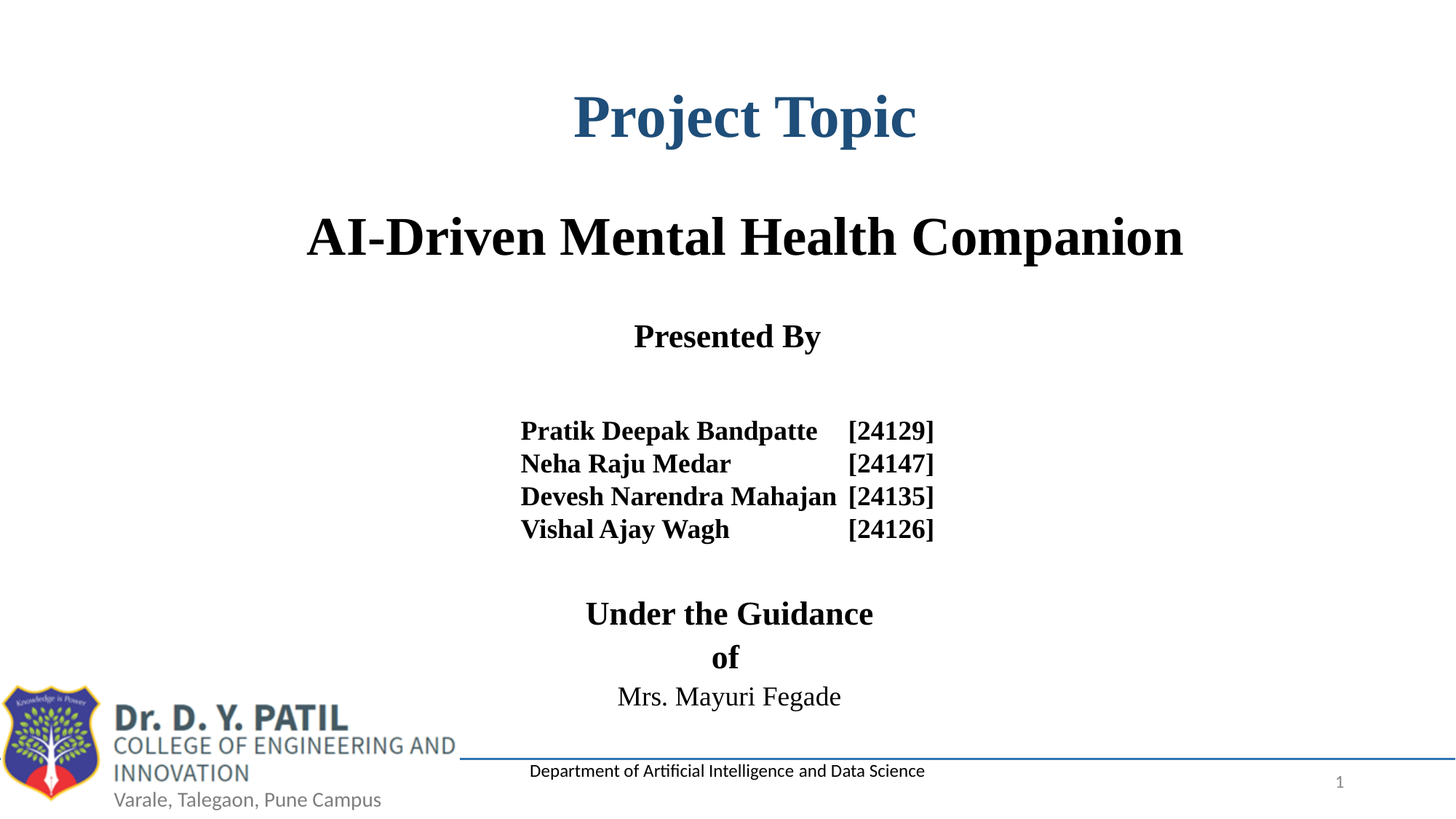

Project Topic

AI-Driven Mental Health Companion
Presented By

Pratik Deepak Bandpatte	[24129]
Neha Raju Medar		[24147]
Devesh Narendra Mahajan	[24135]
Vishal Ajay Wagh		[24126]

Under the Guidance of
Mrs. Mayuri Fegade

Department of Artificial Intelligence and Data Science

1